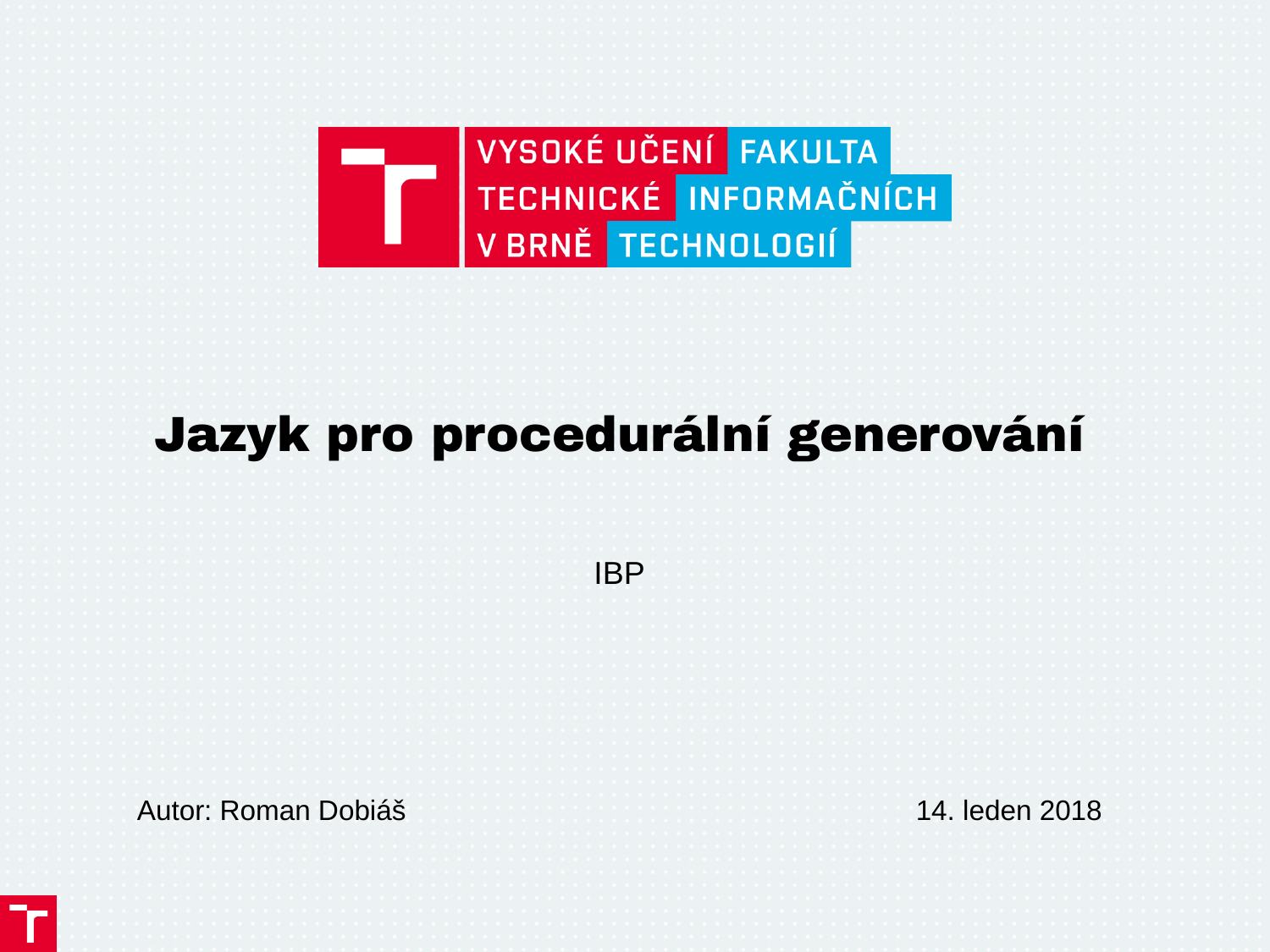

Jazyk pro procedurální generování
IBP
Autor: Roman Dobiáš
14. leden 2018